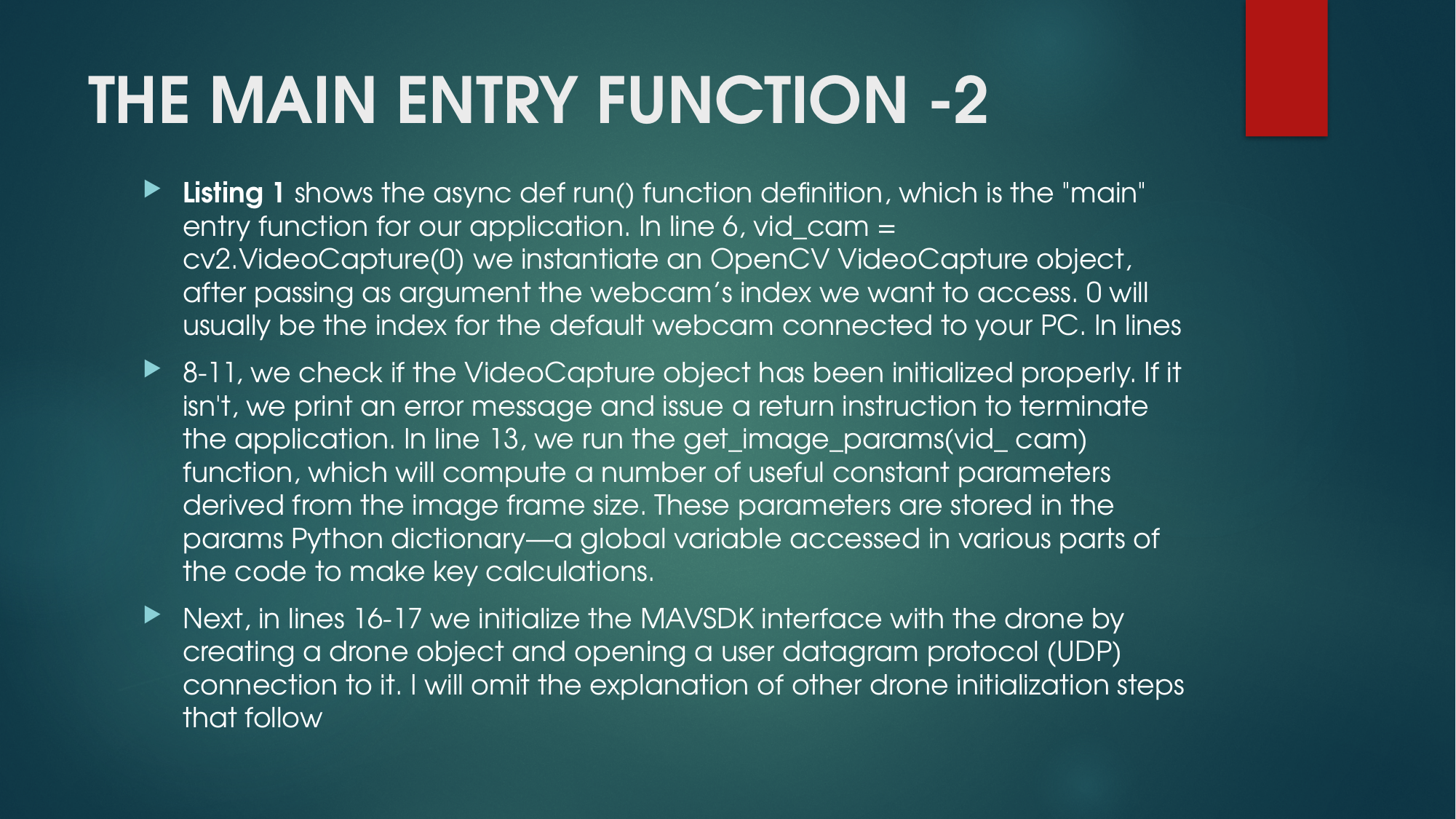

# THE MAIN ENTRY FUNCTION -2
Listing 1 shows the async def run() function definition, which is the "main" entry function for our application. In line 6, vid_cam = cv2.VideoCapture(0) we instantiate an OpenCV VideoCapture object, after passing as argument the webcam’s index we want to access. 0 will usually be the index for the default webcam connected to your PC. In lines
8-11, we check if the VideoCapture object has been initialized properly. If it isn't, we print an error message and issue a return instruction to terminate the application. In line 13, we run the get_image_params(vid_ cam) function, which will compute a number of useful constant parameters derived from the image frame size. These parameters are stored in the params Python dictionary—a global variable accessed in various parts of the code to make key calculations.
Next, in lines 16-17 we initialize the MAVSDK interface with the drone by creating a drone object and opening a user datagram protocol (UDP) connection to it. I will omit the explanation of other drone initialization steps that follow